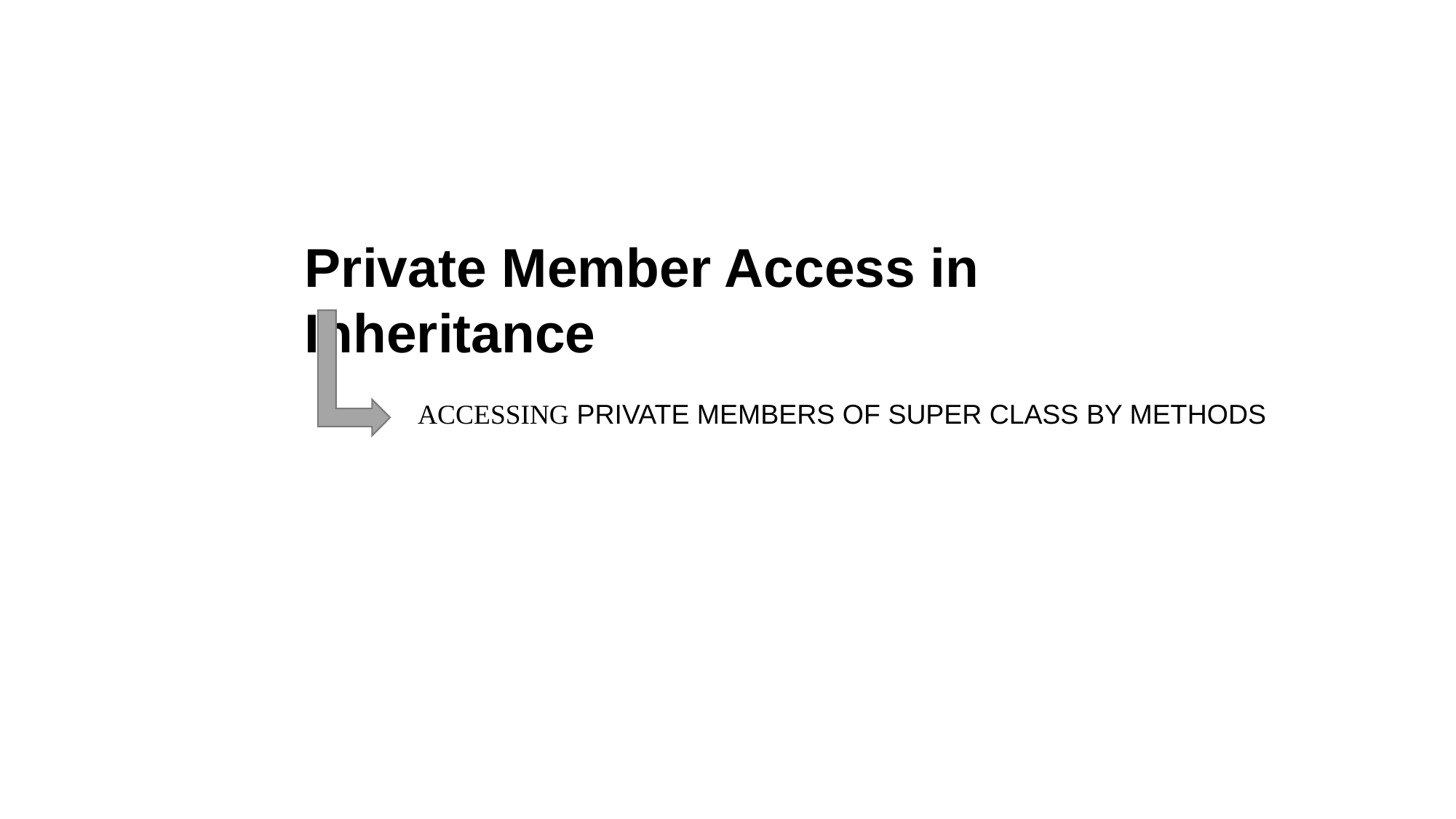

Private Member Access in Inheritance

ACCESSING PRIVATE MEMBERS OF SUPER CLASS BY METHODS